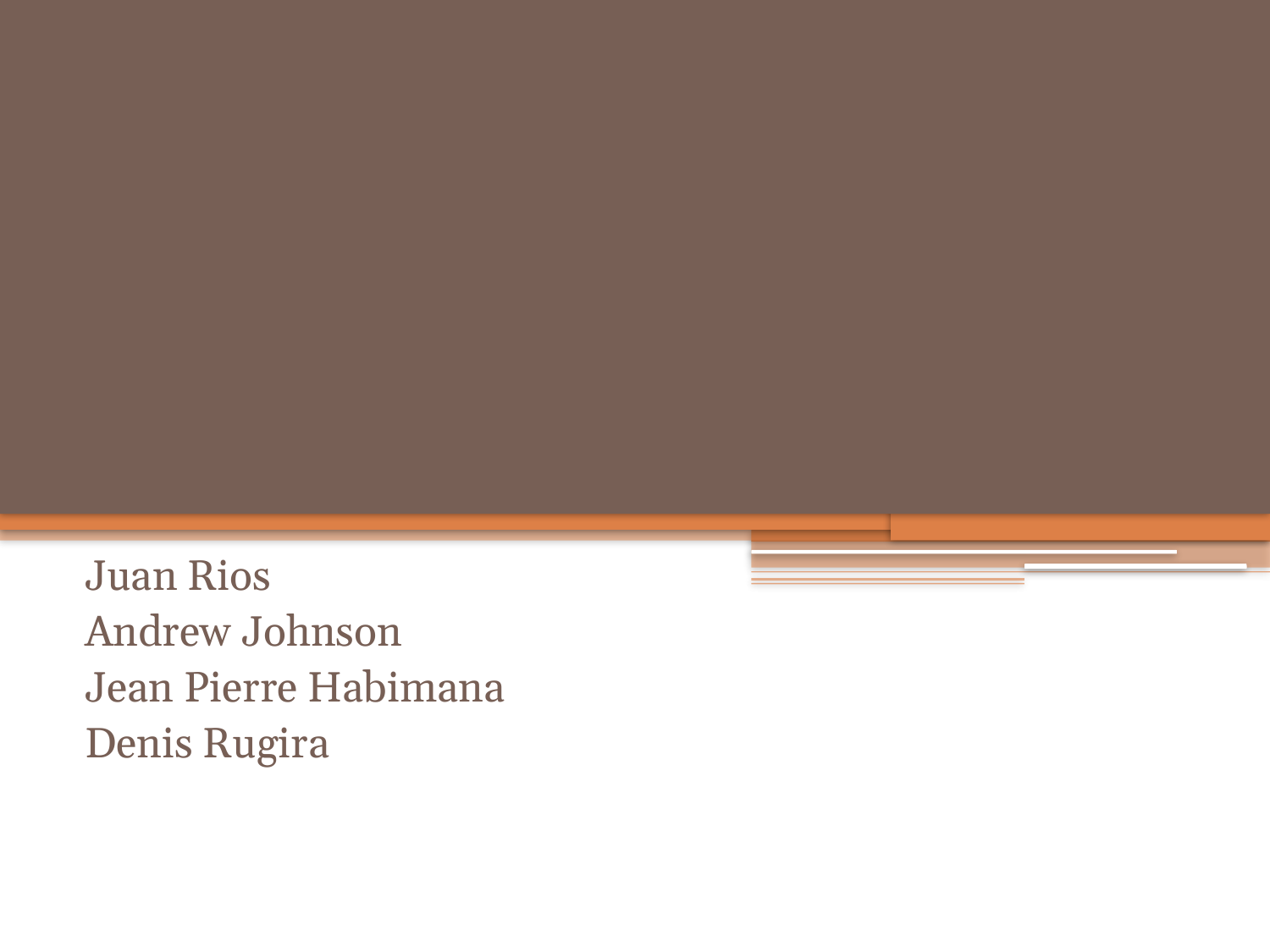

#
Juan Rios
Andrew Johnson
Jean Pierre Habimana
Denis Rugira